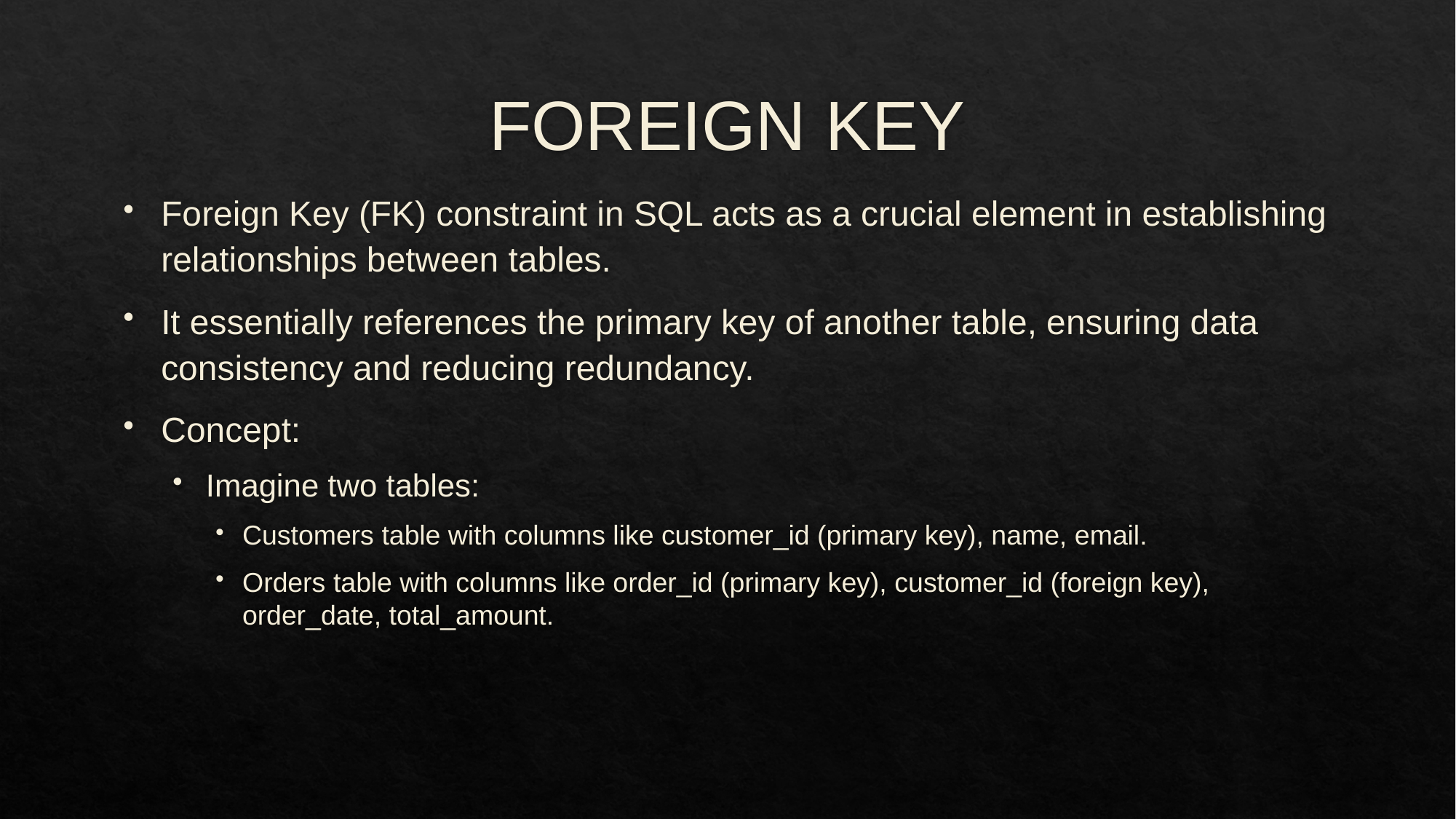

# FOREIGN KEY
Foreign Key (FK) constraint in SQL acts as a crucial element in establishing relationships between tables.
It essentially references the primary key of another table, ensuring data consistency and reducing redundancy.
Concept:
Imagine two tables:
Customers table with columns like customer_id (primary key), name, email.
Orders table with columns like order_id (primary key), customer_id (foreign key), order_date, total_amount.